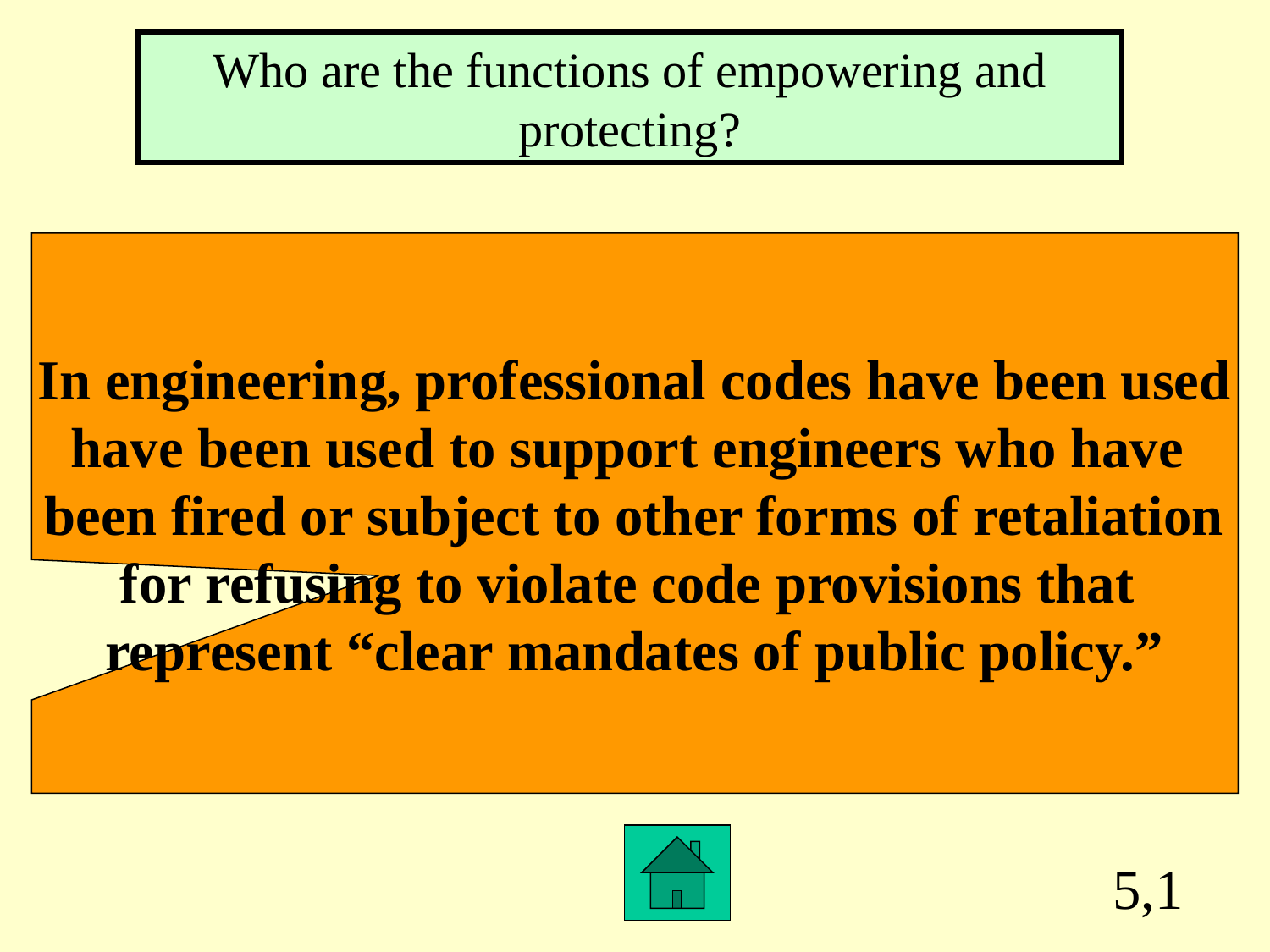

Who are the functions of empowering and protecting?
In engineering, professional codes have been used
have been used to support engineers who have
been fired or subject to other forms of retaliation
for refusing to violate code provisions that
represent “clear mandates of public policy.”

5,1